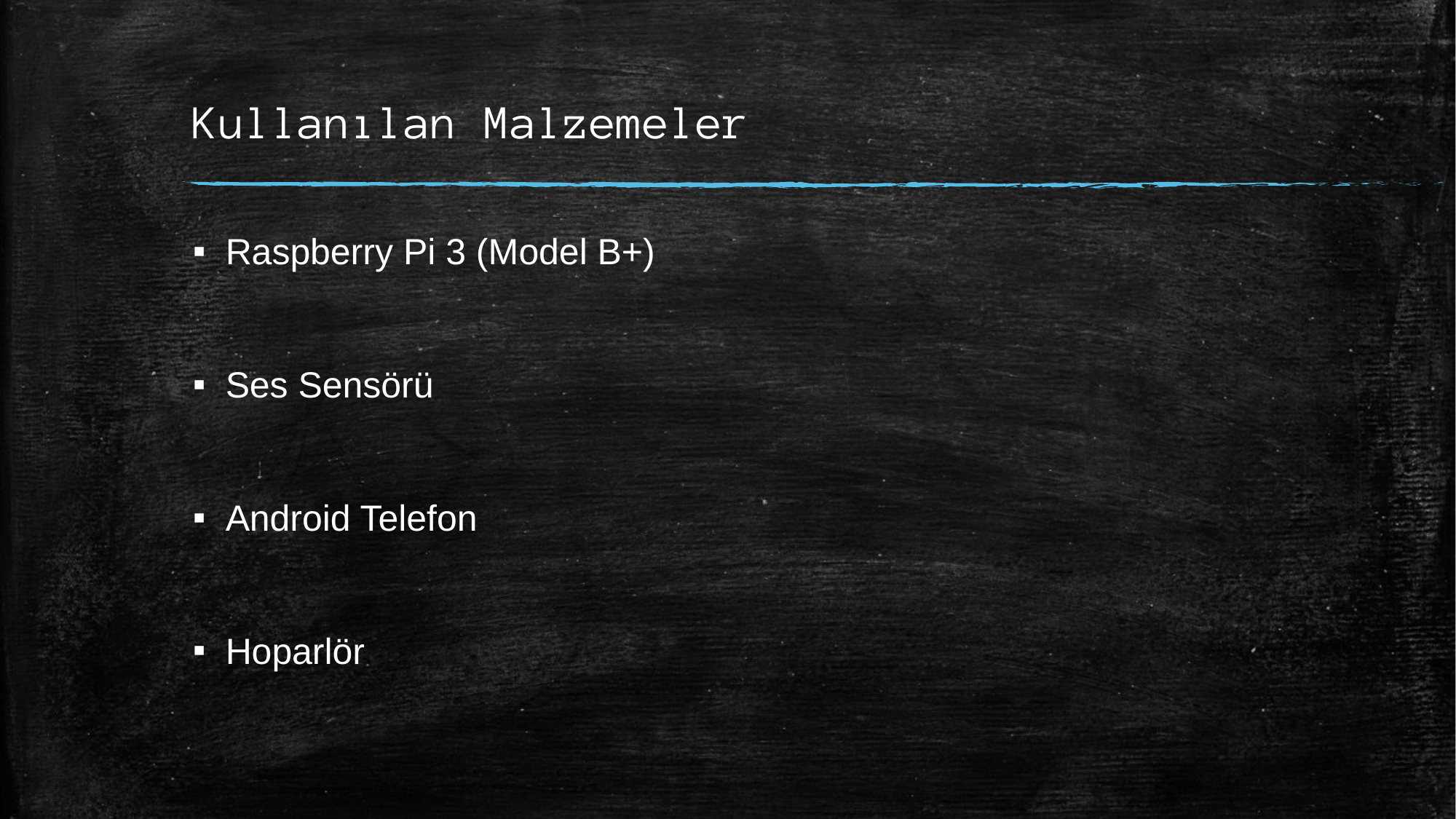

# Kullanılan Malzemeler
Raspberry Pi 3 (Model B+)

Ses Sensörü

Android Telefon

Hoparlör